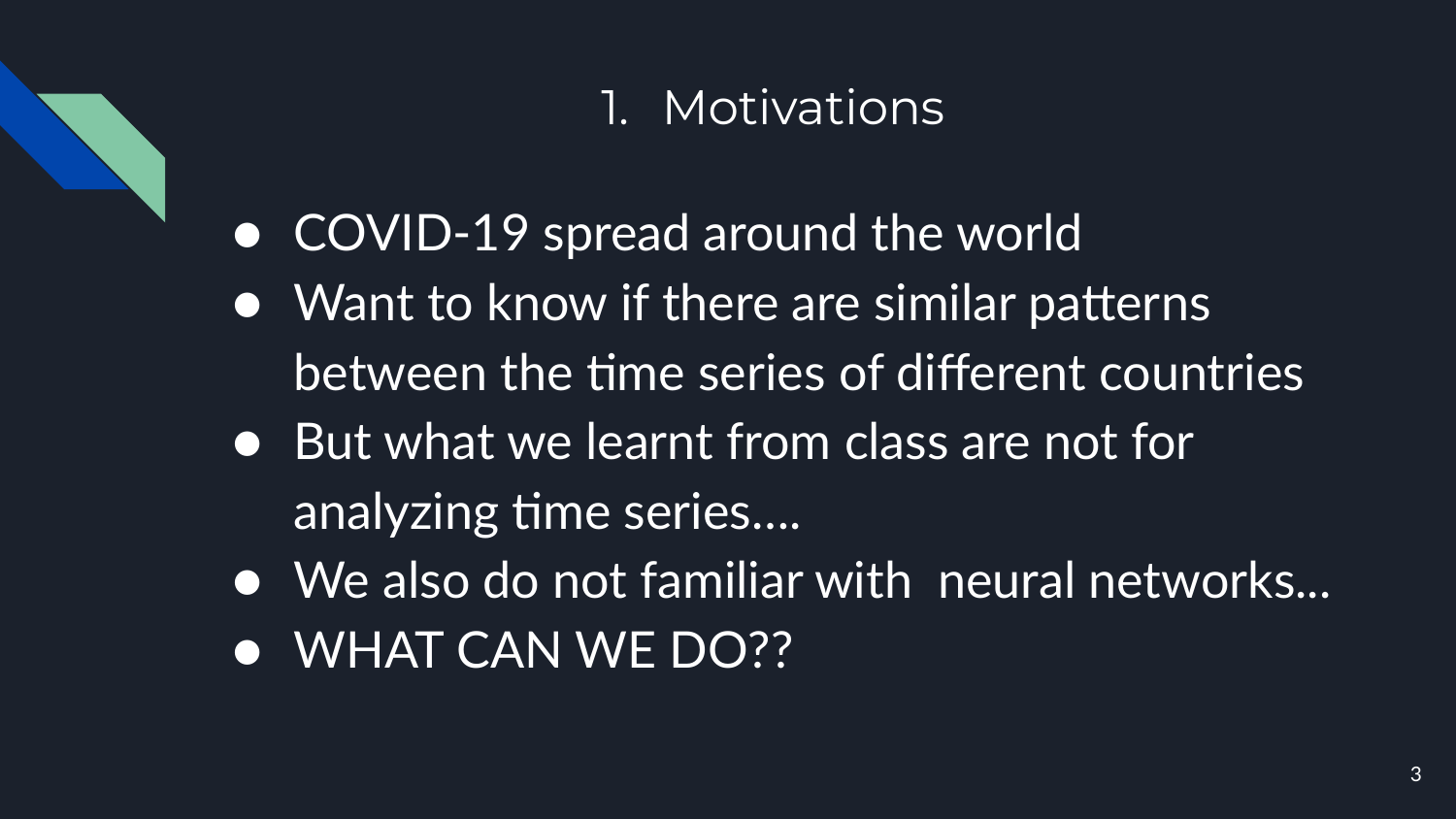

# Motivations
COVID-19 spread around the world
Want to know if there are similar patterns between the time series of different countries
But what we learnt from class are not for analyzing time series….
We also do not familiar with  neural networks...
WHAT CAN WE DO??
3